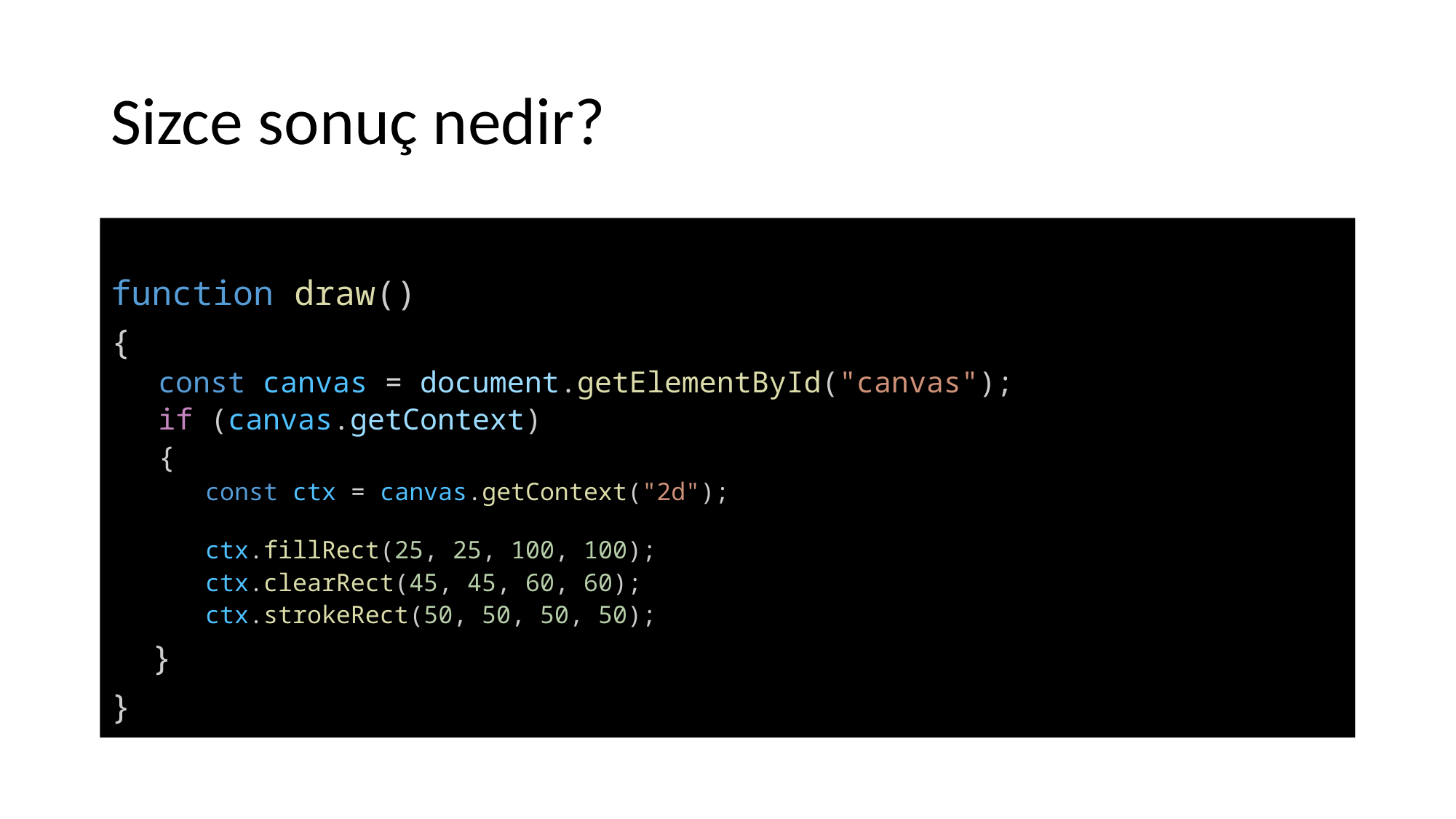

# Sizce sonuç nedir?

function draw()
{
const canvas = document.getElementById("canvas");
if (canvas.getContext)
{
const ctx = canvas.getContext("2d");
ctx.fillRect(25, 25, 100, 100);
ctx.clearRect(45, 45, 60, 60);
ctx.strokeRect(50, 50, 50, 50);
  }
}